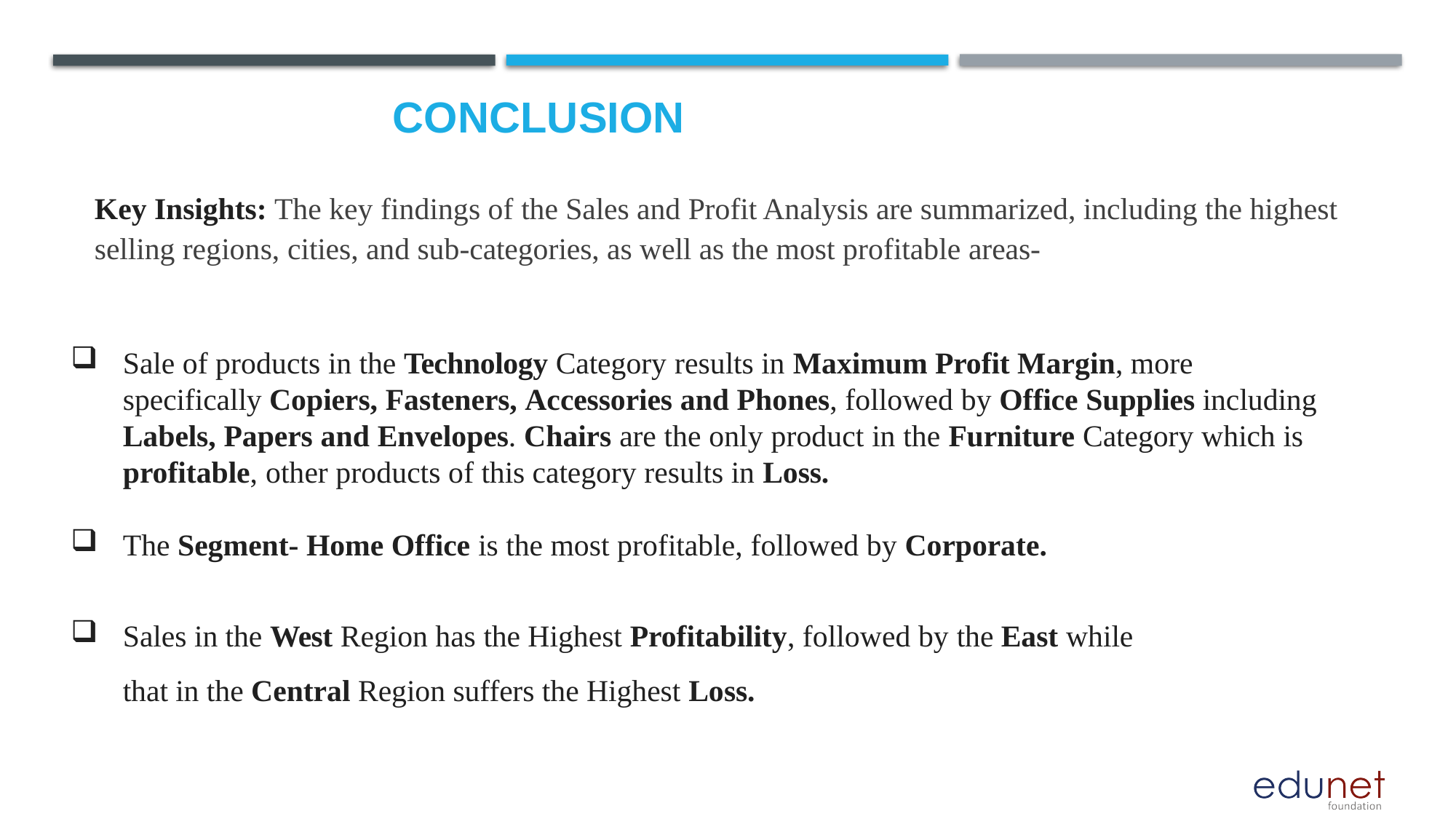

# Conclusion
 Key Insights: The key findings of the Sales and Profit Analysis are summarized, including the highest       selling regions, cities, and sub-categories, as well as the most profitable areas-

Sale of products in the Technology Category results in Maximum Profit Margin, more
specifically Copiers, Fasteners, Accessories and Phones, followed by Office Supplies including Labels, Papers and Envelopes. Chairs are the only product in the Furniture Category which is profitable, other products of this category results in Loss.

The Segment- Home Office is the most profitable, followed by Corporate.

Sales in the West Region has the Highest Profitability, followed by the East while that in the Central Region suffers the Highest Loss.